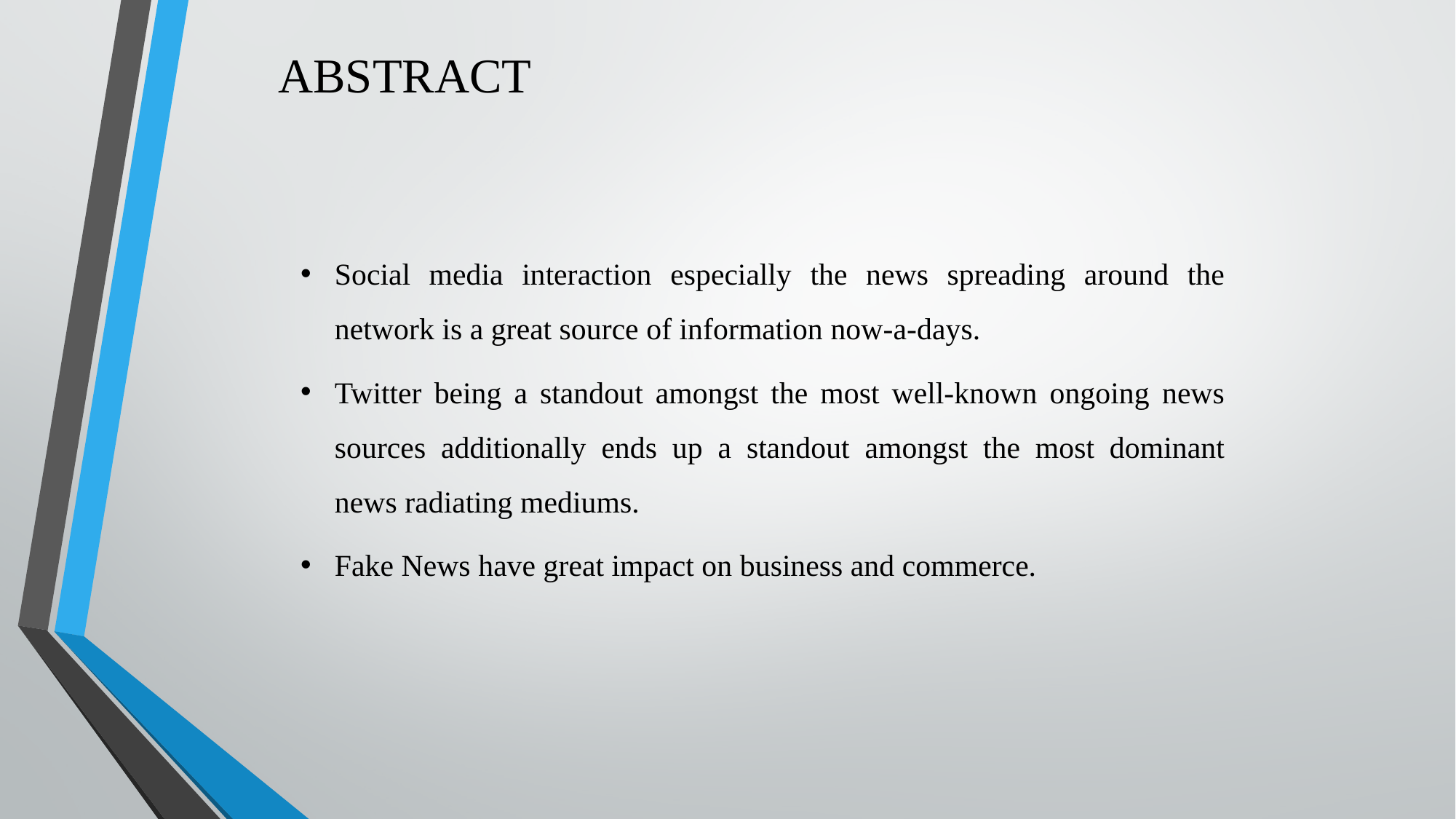

# ABSTRACT
Social media interaction especially the news spreading around the network is a great source of information now-a-days.
Twitter being a standout amongst the most well-known ongoing news sources additionally ends up a standout amongst the most dominant news radiating mediums.
Fake News have great impact on business and commerce.